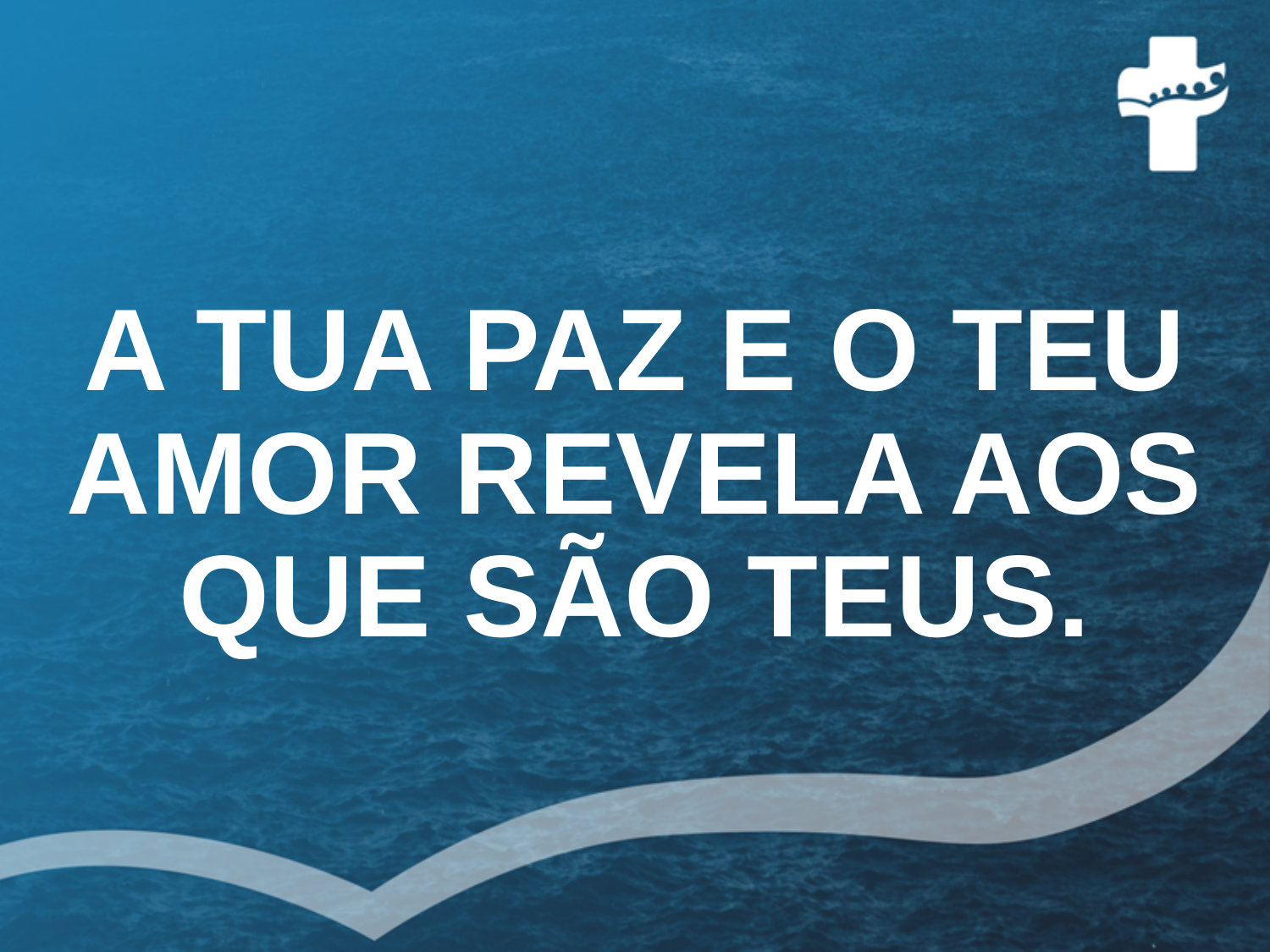

# A TUA PAZ E O TEU AMOR REVELA AOS QUE SÃO TEUS.